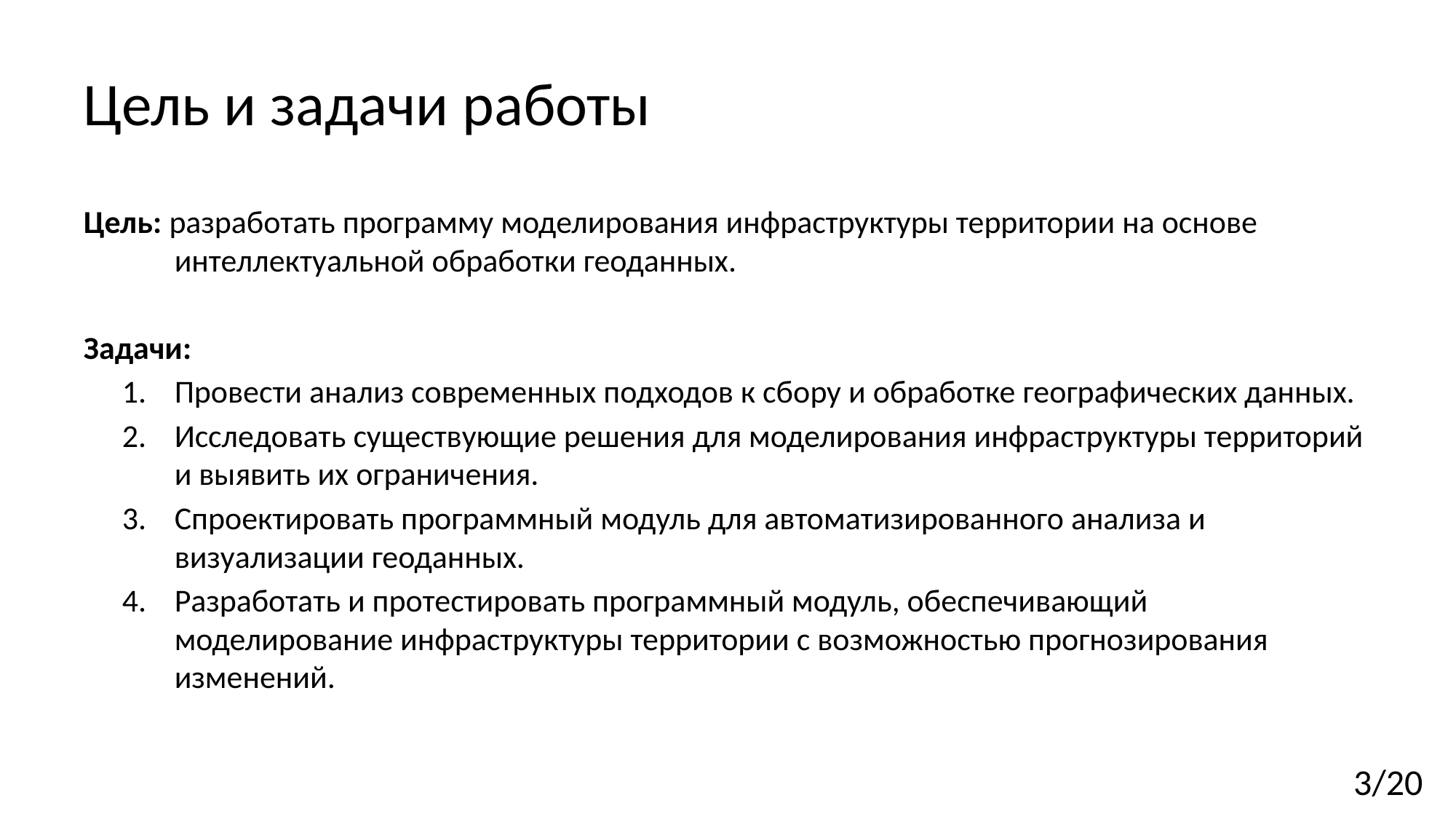

# Цель и задачи работы
Цель: разработать программу моделирования инфраструктуры территории на основе интеллектуальной обработки геоданных.

Задачи:
Провести анализ современных подходов к сбору и обработке географических данных.
Исследовать существующие решения для моделирования инфраструктуры территорий и выявить их ограничения.
Спроектировать программный модуль для автоматизированного анализа и визуализации геоданных.
Разработать и протестировать программный модуль, обеспечивающий моделирование инфраструктуры территории с возможностью прогнозирования изменений.
3/20